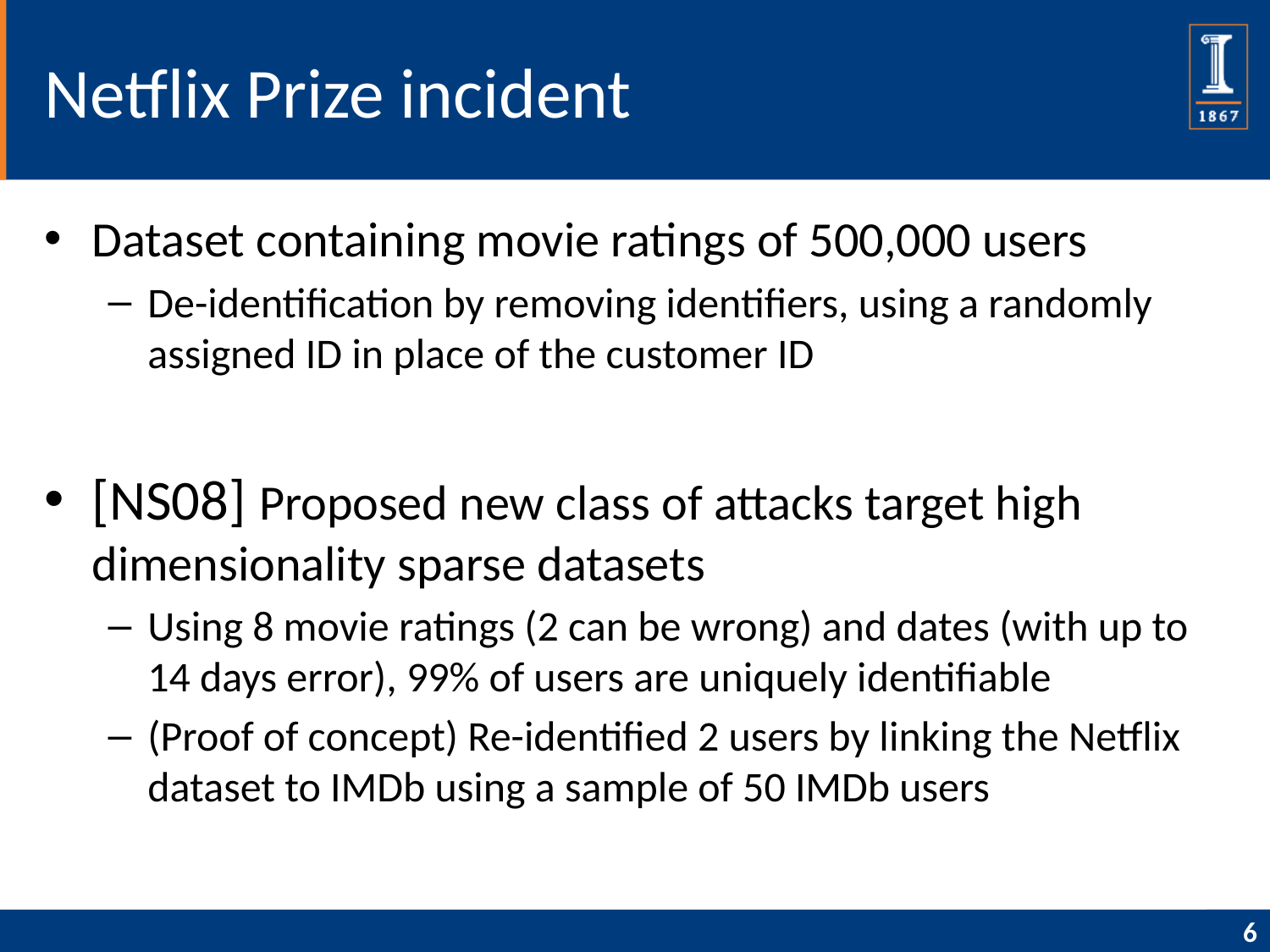

# Netflix Prize incident
Dataset containing movie ratings of 500,000 users
De-identification by removing identifiers, using a randomly assigned ID in place of the customer ID

[NS08] Proposed new class of attacks target high dimensionality sparse datasets
Using 8 movie ratings (2 can be wrong) and dates (with up to 14 days error), 99% of users are uniquely identifiable
(Proof of concept) Re-identified 2 users by linking the Netflix dataset to IMDb using a sample of 50 IMDb users

6